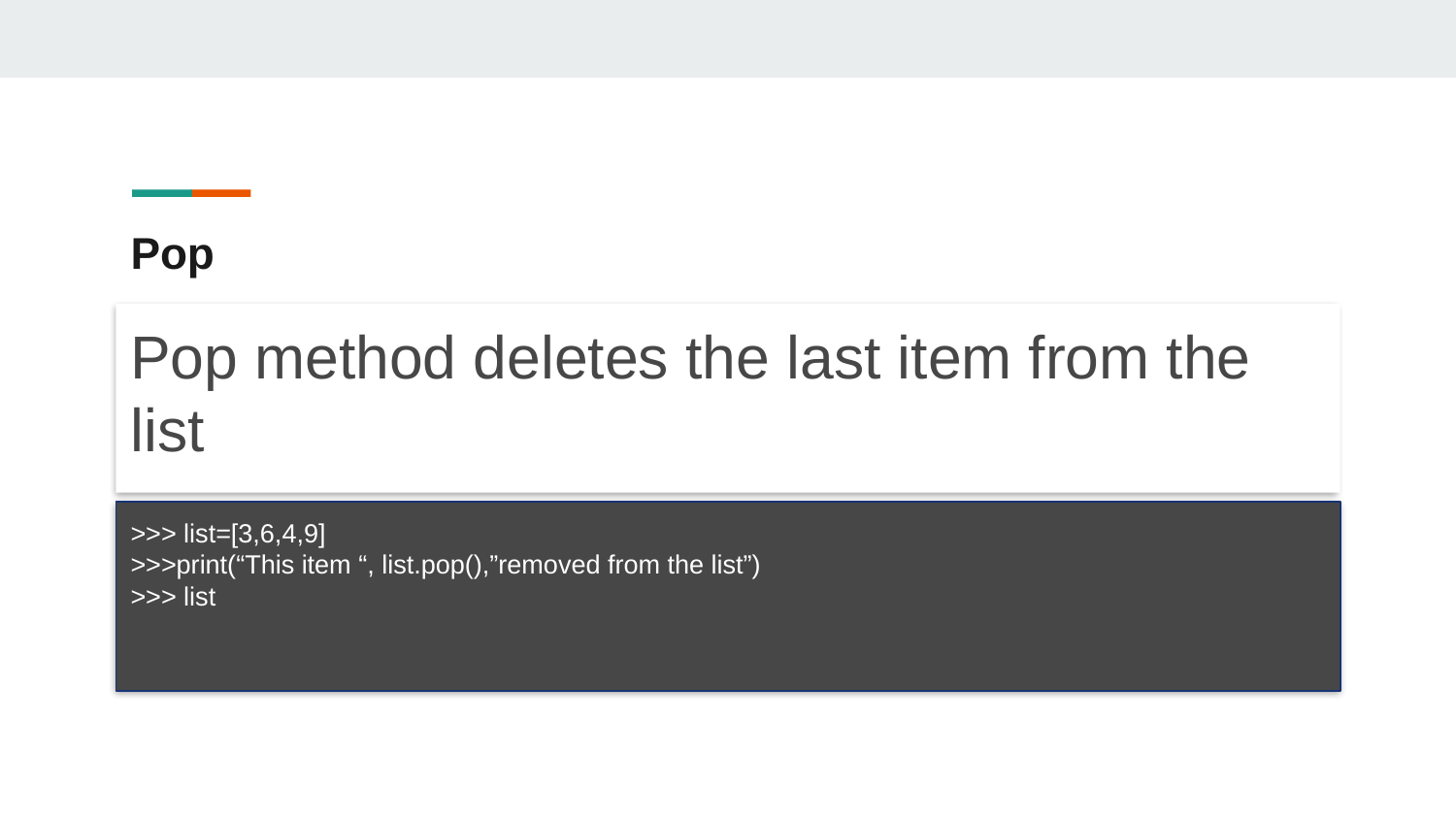

# Pop
Pop method deletes the last item from the list
>>> list=[3,6,4,9]
>>>print(“This item “, list.pop(),”removed from the list”)
>>> list